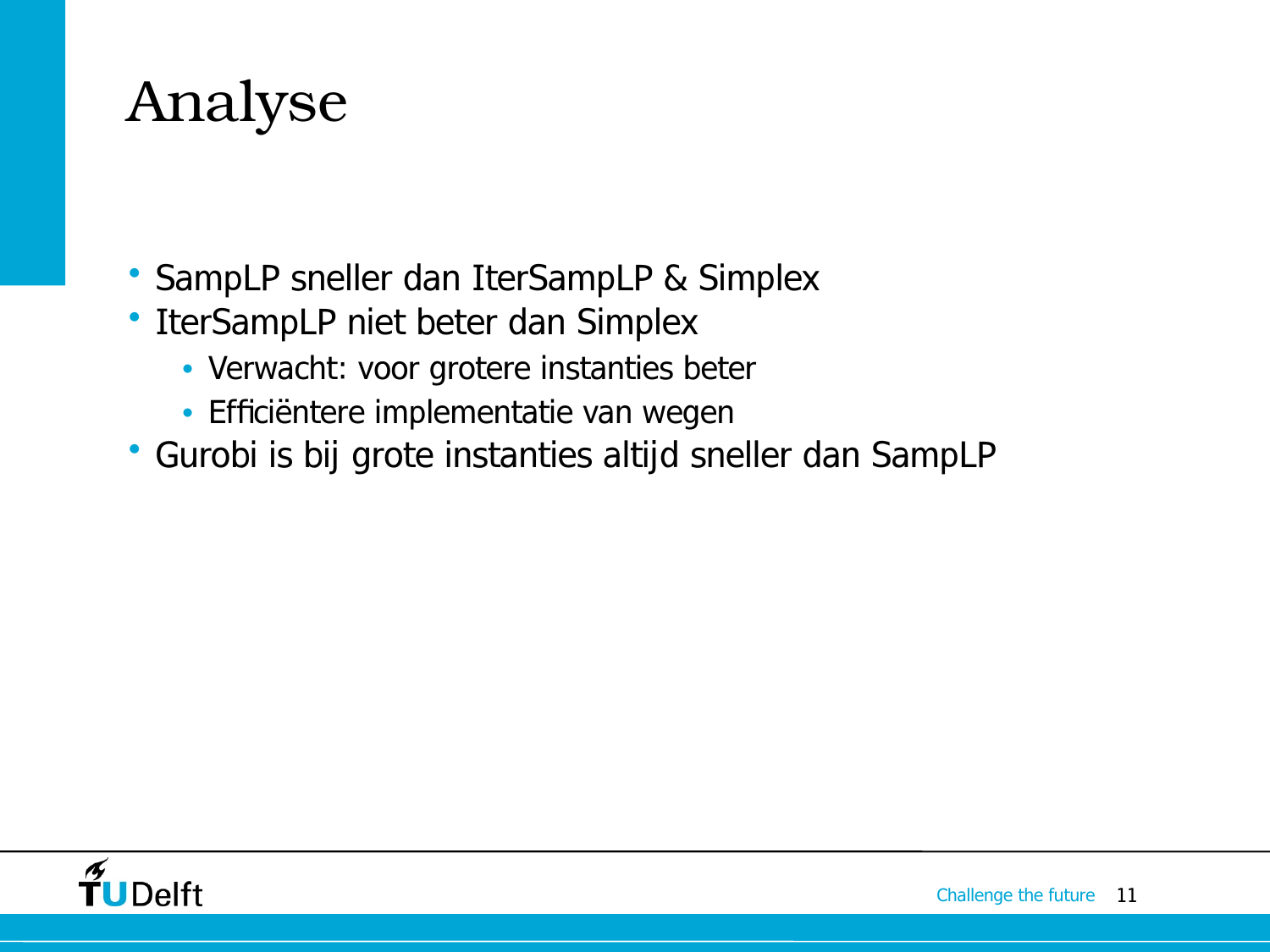

# Analyse
SampLP sneller dan IterSampLP & Simplex
IterSampLP niet beter dan Simplex
Verwacht: voor grotere instanties beter
Efficiëntere implementatie van wegen
Gurobi is bij grote instanties altijd sneller dan SampLP